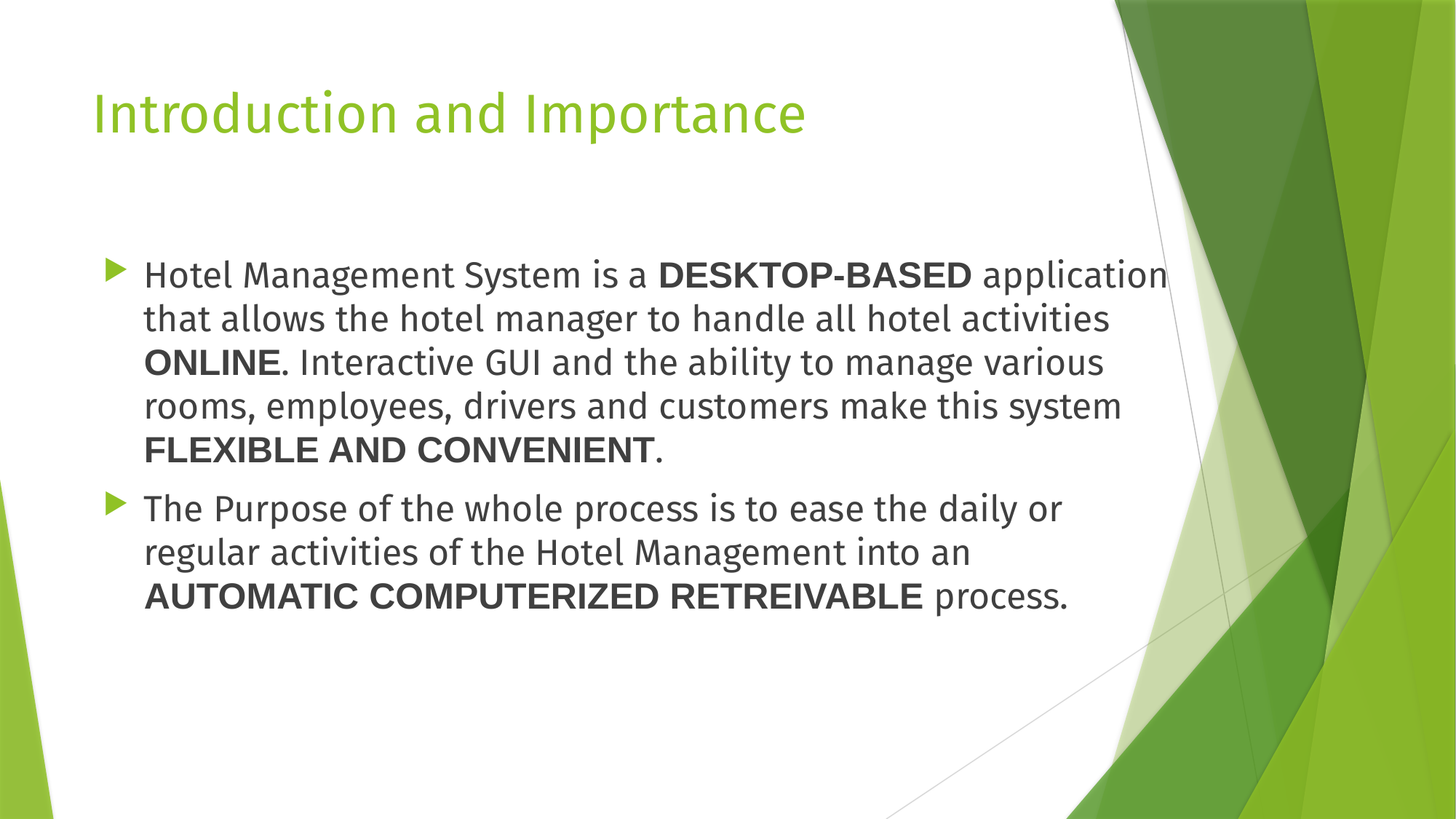

# Introduction and Importance
Hotel Management System is a DESKTOP-BASED application that allows the hotel manager to handle all hotel activities ONLINE. Interactive GUI and the ability to manage various rooms, employees, drivers and customers make this system FLEXIBLE AND CONVENIENT.
The Purpose of the whole process is to ease the daily or regular activities of the Hotel Management into an AUTOMATIC COMPUTERIZED RETREIVABLE process.